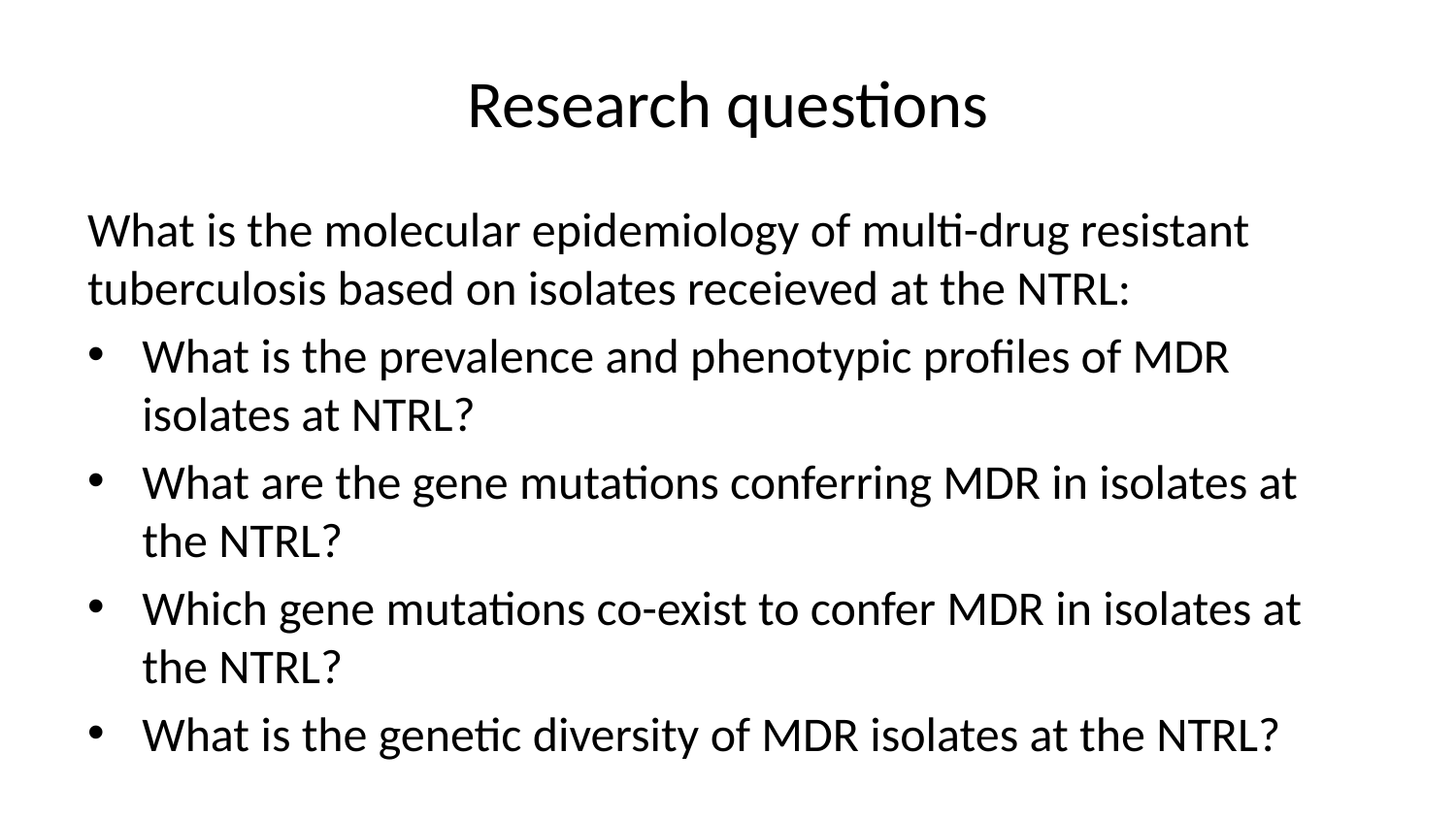

# Research questions
What is the molecular epidemiology of multi-drug resistant tuberculosis based on isolates receieved at the NTRL:
What is the prevalence and phenotypic profiles of MDR isolates at NTRL?
What are the gene mutations conferring MDR in isolates at the NTRL?
Which gene mutations co-exist to confer MDR in isolates at the NTRL?
What is the genetic diversity of MDR isolates at the NTRL?